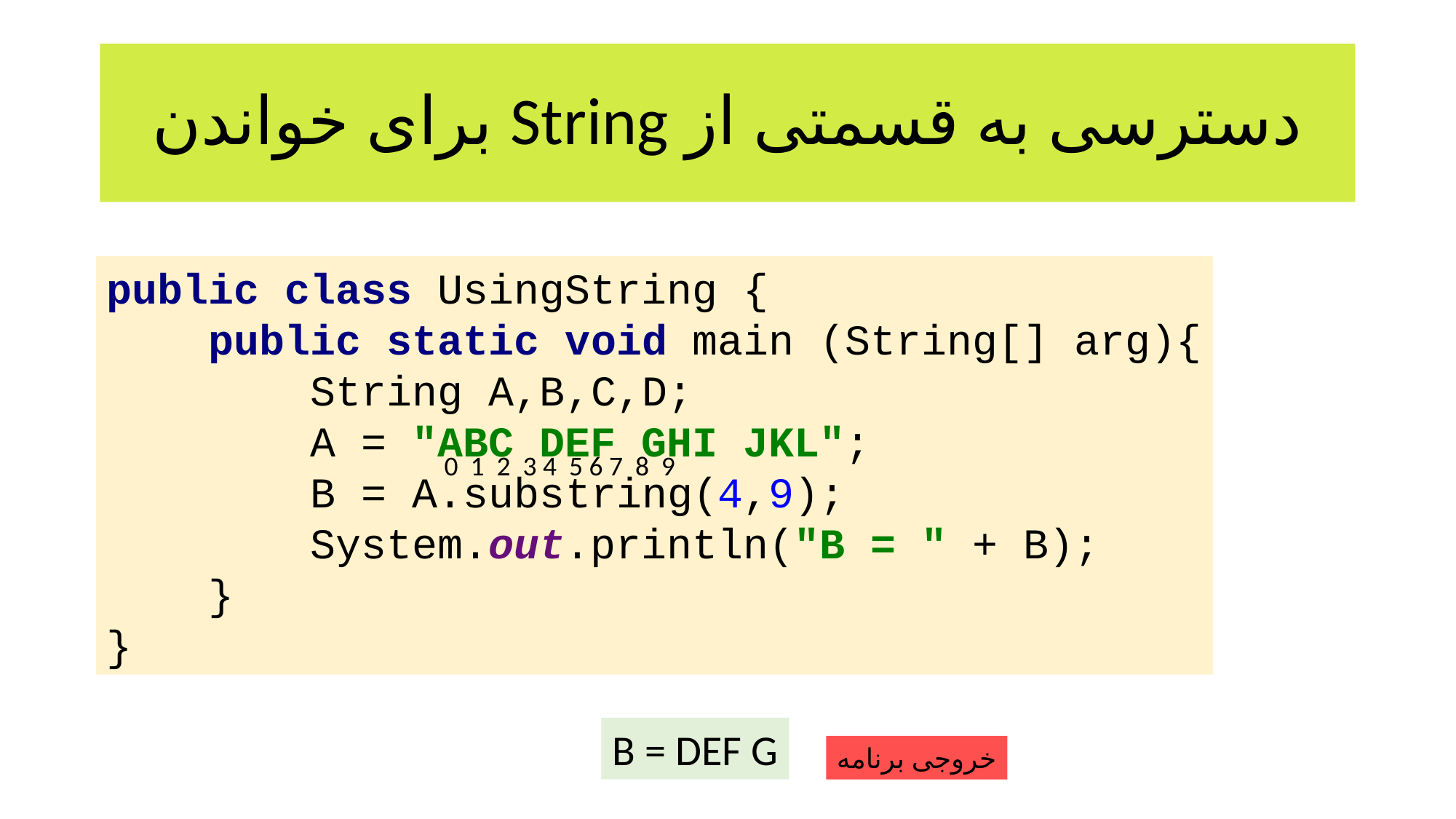

# دسترسی به قسمتی از String برای خواندن
public class UsingString {
    public static void main (String[] arg){
        String A,B,C,D;
        A = "ABC DEF GHI JKL";
        B = A.substring(4,9);
        System.out.println("B = " + B);
    }
}
0  1  2  3 4  5 6 7  8  9
B = DEF G
خروجی برنامه